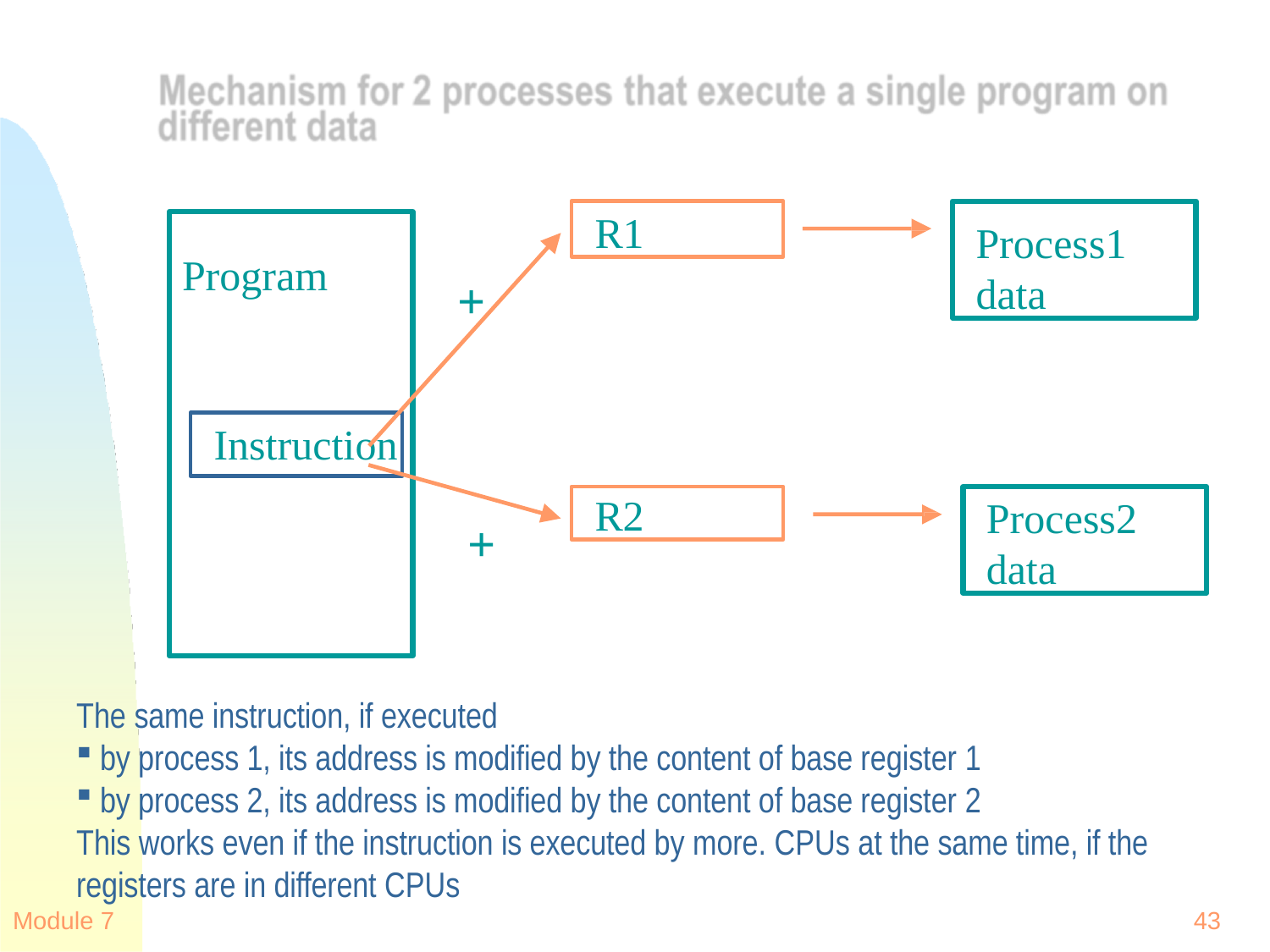

R1
Process1 data

Program
+

Instruction
R2
Process2 data

+
The same instruction, if executed
by process 1, its address is modified by the content of base register 1
by process 2, its address is modified by the content of base register 2
This works even if the instruction is executed by more. CPUs at the same time, if the registers are in different CPUs
Module 7
43